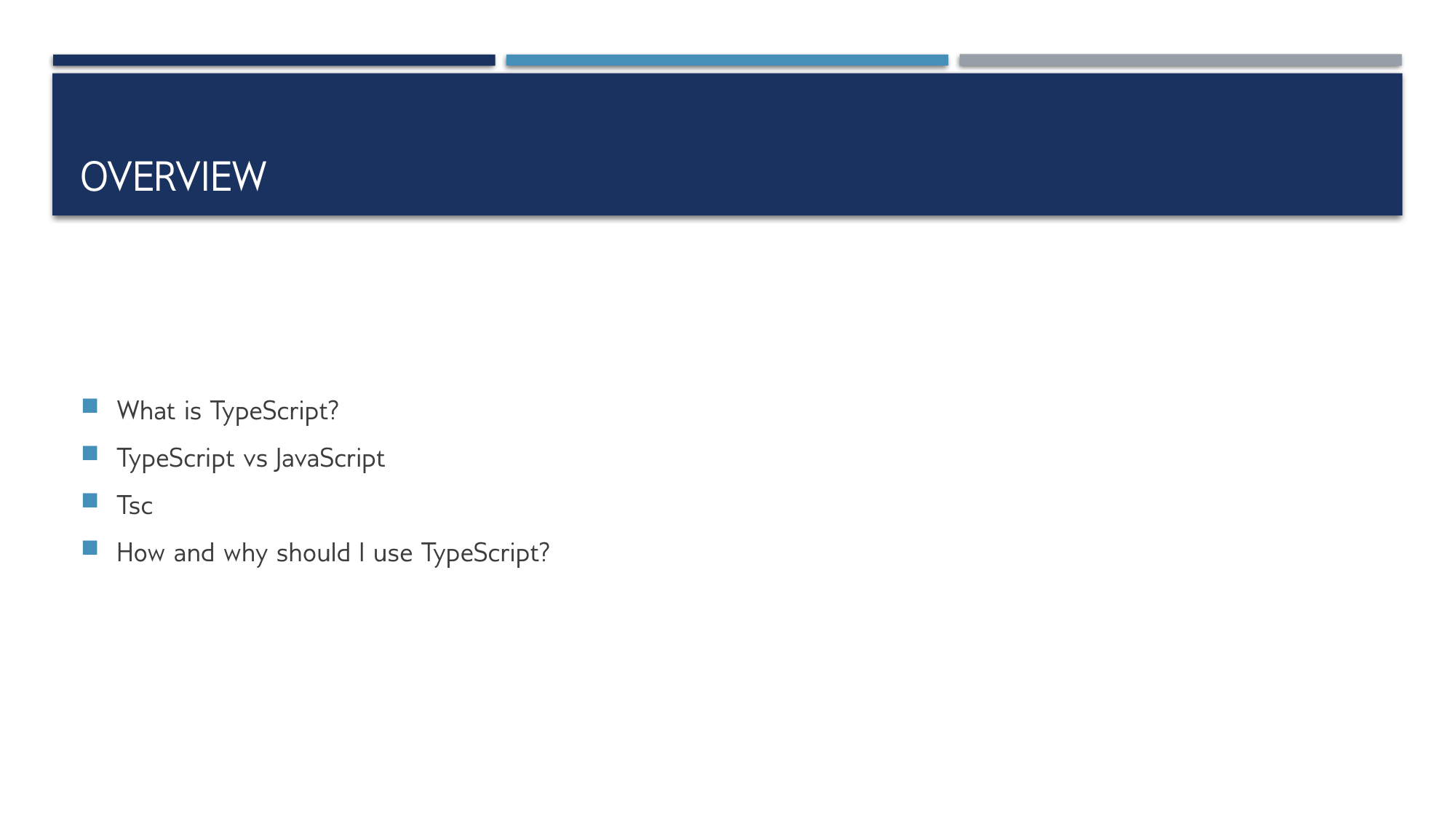

# Overview
What is TypeScript?
TypeScript vs JavaScript
Tsc
How and why should I use TypeScript?